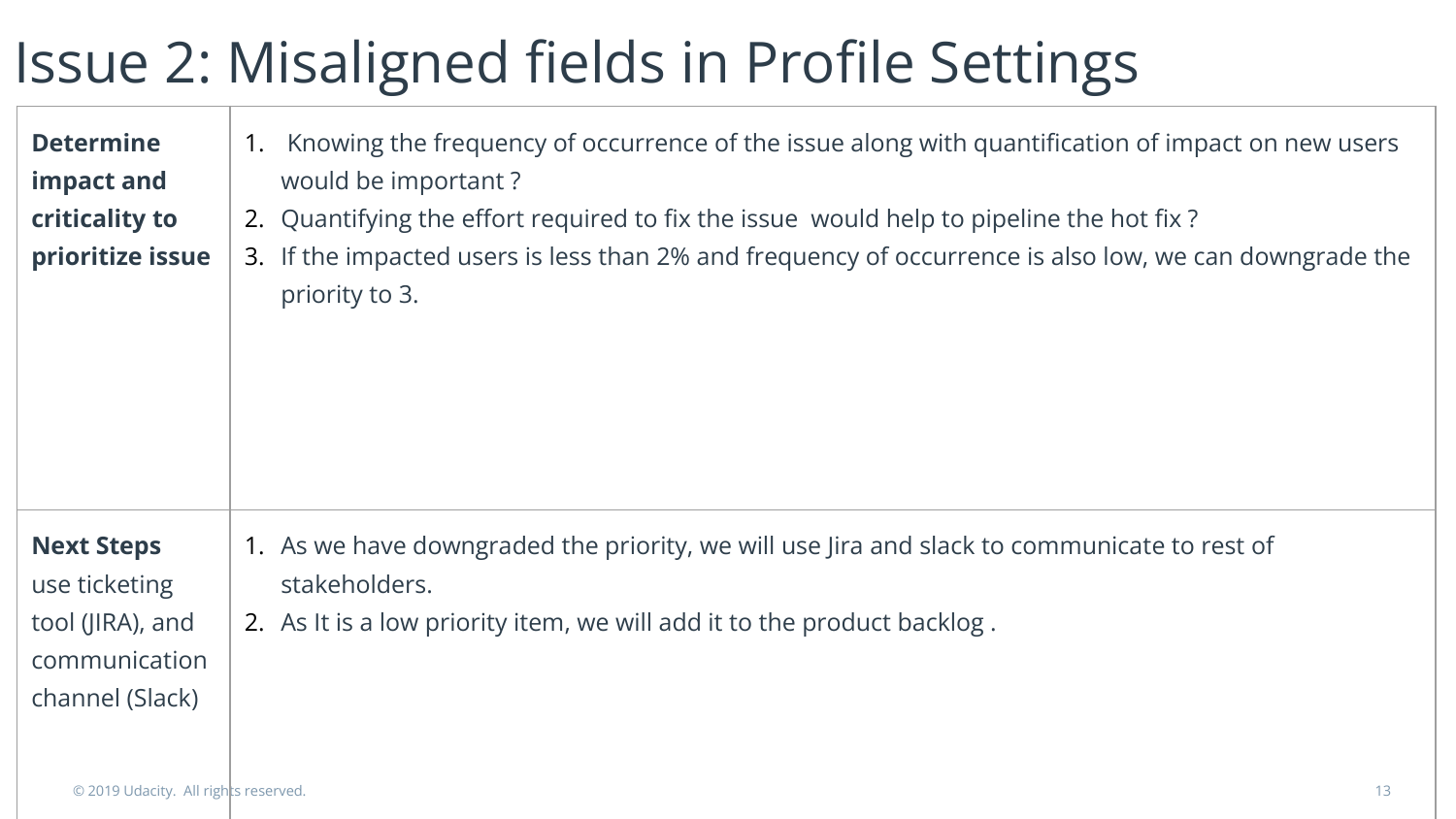

Issue 2: Misaligned fields in Profile Settings
| Determine impact and criticality to prioritize issue | Knowing the frequency of occurrence of the issue along with quantification of impact on new users would be important ? Quantifying the effort required to fix the issue would help to pipeline the hot fix ? If the impacted users is less than 2% and frequency of occurrence is also low, we can downgrade the priority to 3. |
| --- | --- |
| Next Steps use ticketing tool (JIRA), and communication channel (Slack) | As we have downgraded the priority, we will use Jira and slack to communicate to rest of stakeholders. As It is a low priority item, we will add it to the product backlog . |
© 2019 Udacity.  All rights reserved.
13